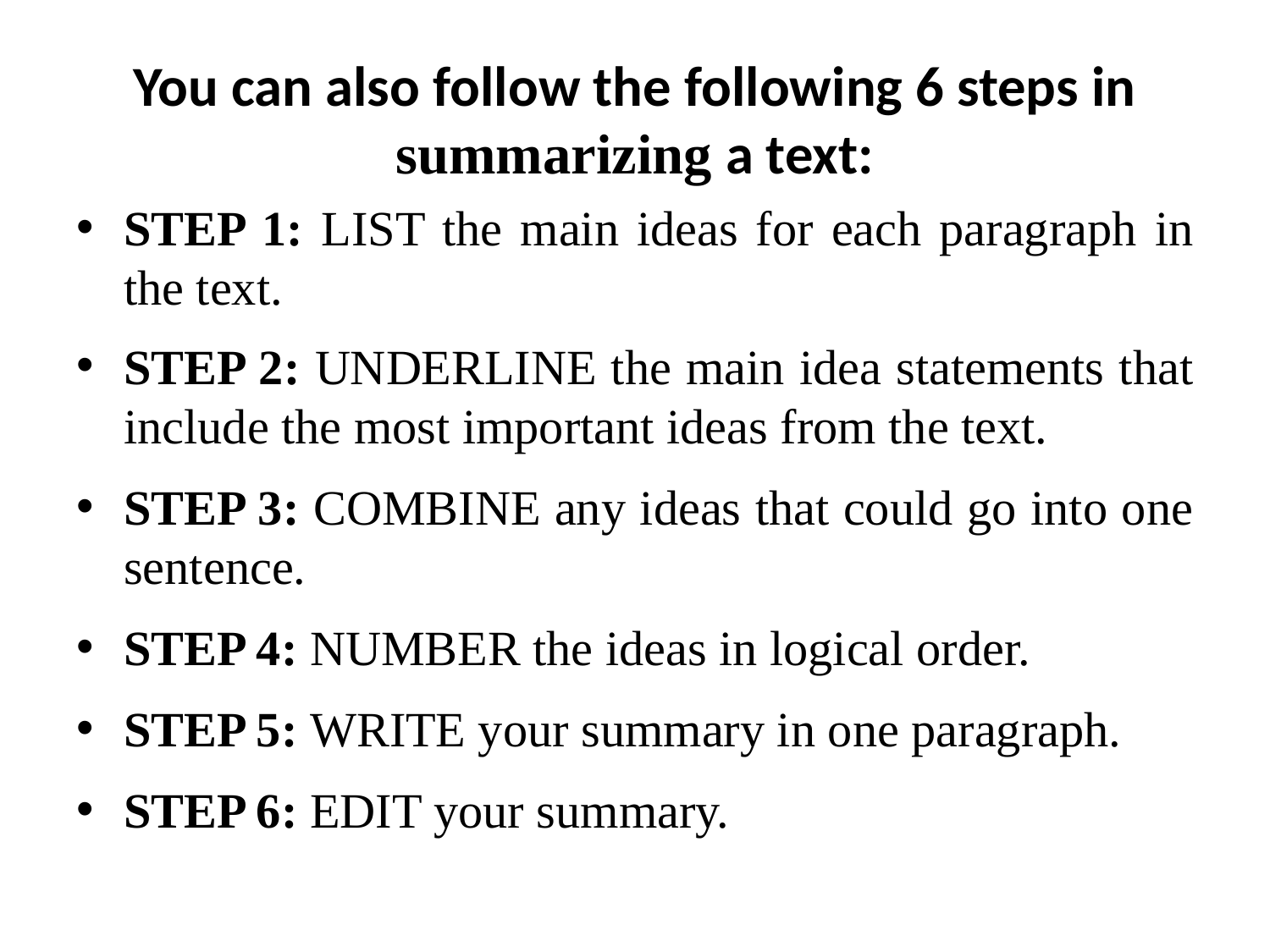

# You can also follow the following 6 steps in summarizing a text:
STEP 1: LIST the main ideas for each paragraph in the text.

STEP 2: UNDERLINE the main idea statements that include the most important ideas from the text.

STEP 3: COMBINE any ideas that could go into one sentence.

STEP 4: NUMBER the ideas in logical order.

STEP 5: WRITE your summary in one paragraph.

STEP 6: EDIT your summary.